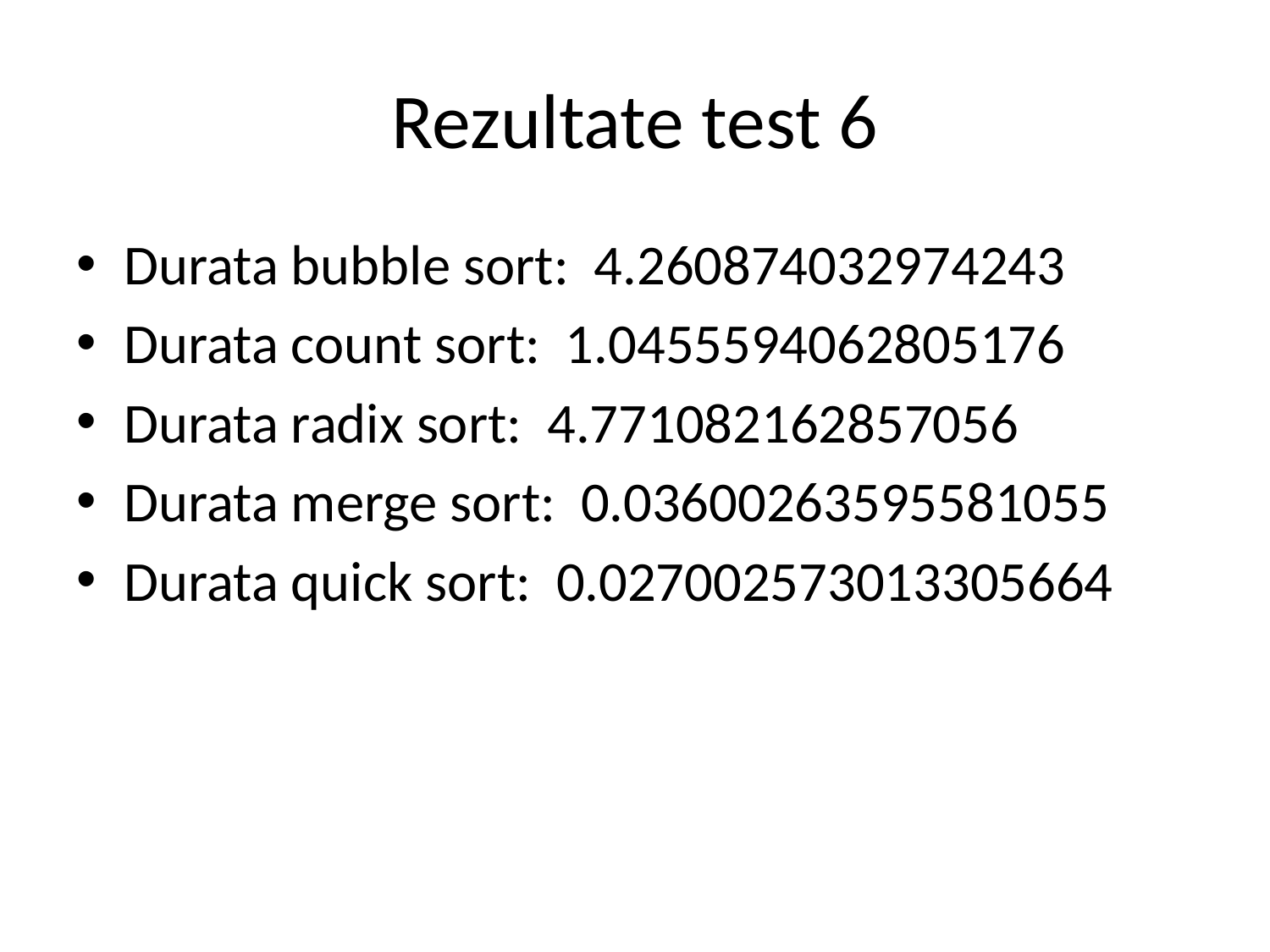

# Rezultate test 6
Durata bubble sort:  4.260874032974243
Durata count sort:  1.0455594062805176
Durata radix sort:  4.771082162857056
Durata merge sort:  0.03600263595581055
Durata quick sort:  0.027002573013305664